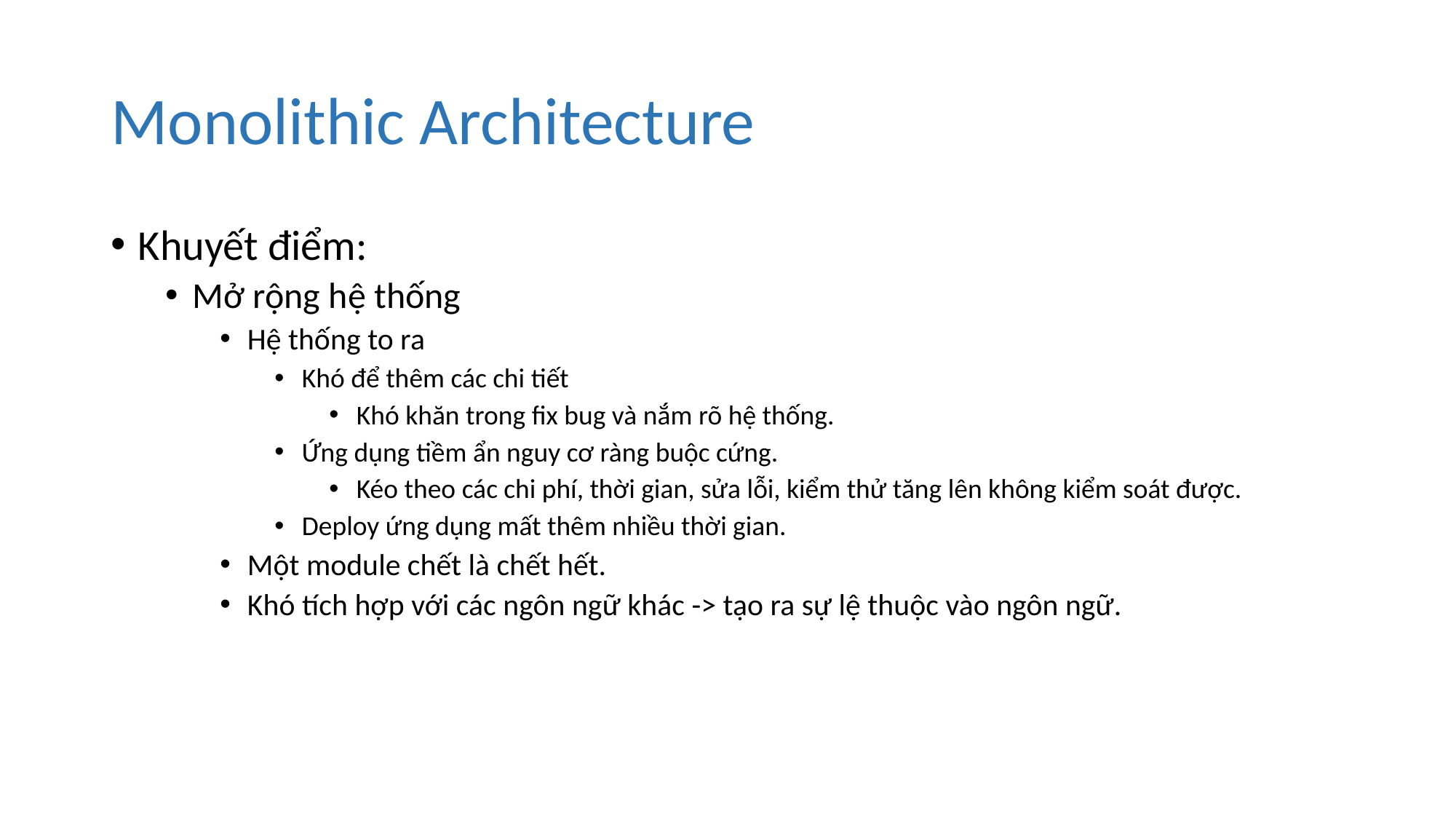

# Monolithic Architecture
Khuyết điểm:
Mở rộng hệ thống
Hệ thống to ra
Khó để thêm các chi tiết
Khó khăn trong fix bug và nắm rõ hệ thống.
Ứng dụng tiềm ẩn nguy cơ ràng buộc cứng.
Kéo theo các chi phí, thời gian, sửa lỗi, kiểm thử tăng lên không kiểm soát được.
Deploy ứng dụng mất thêm nhiều thời gian.
Một module chết là chết hết.
Khó tích hợp với các ngôn ngữ khác -> tạo ra sự lệ thuộc vào ngôn ngữ.